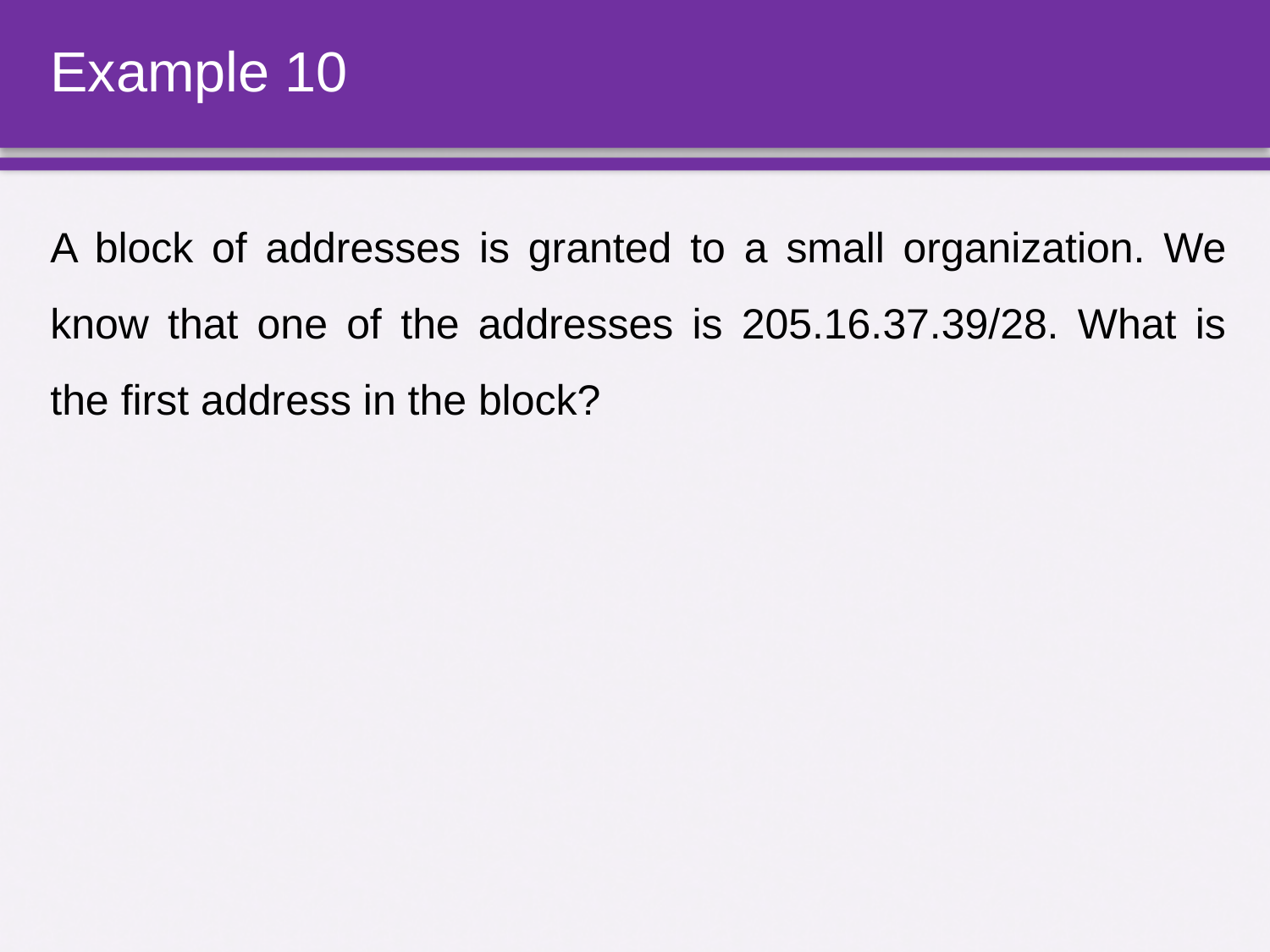

# Example 10
A block of addresses is granted to a small organization. We know that one of the addresses is 205.16.37.39/28. What is the first address in the block?